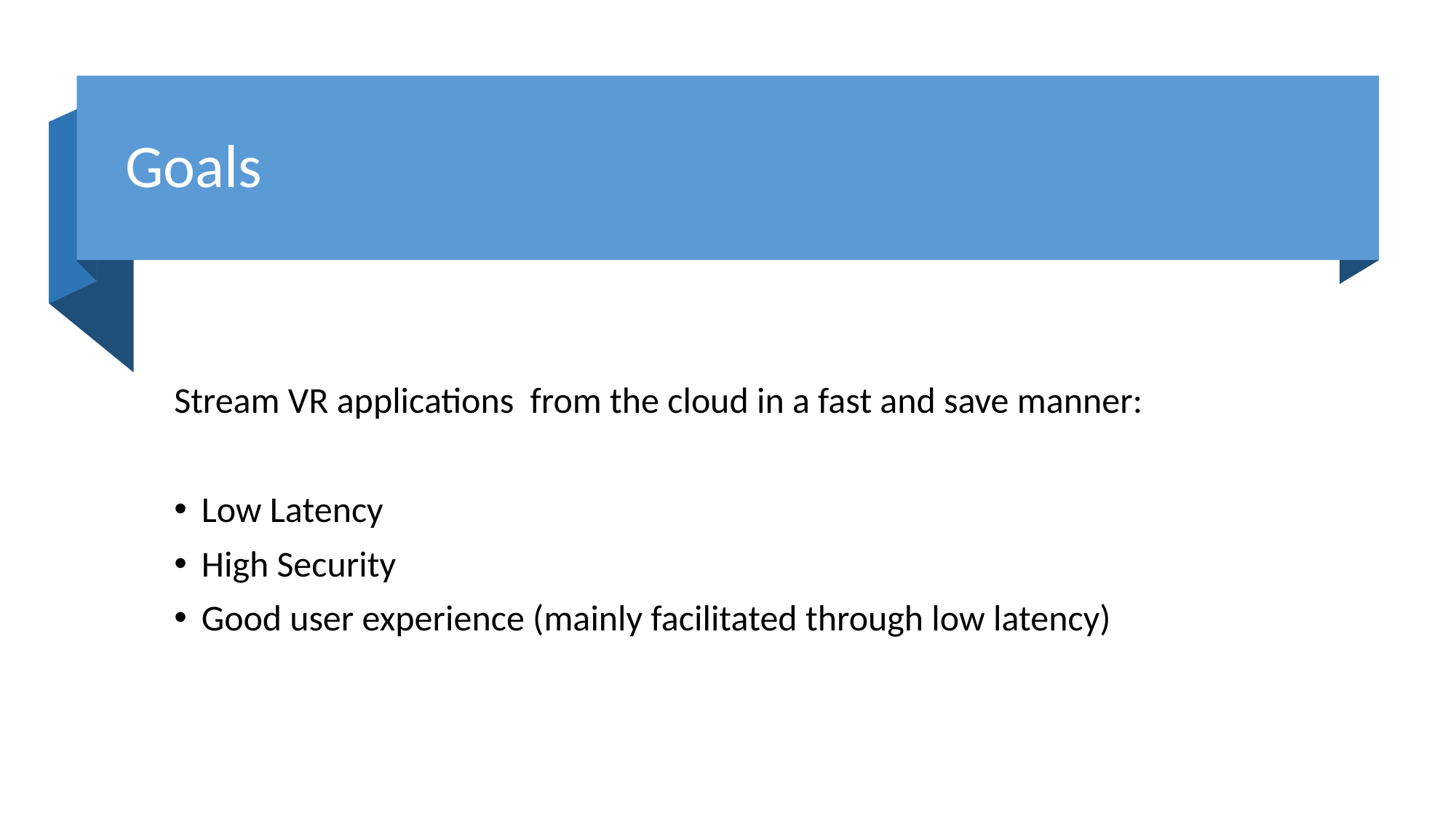

# Goals

Stream VR applications  from the cloud in a fast and save manner:

Low Latency
High Security
Good user experience (mainly facilitated through low latency)